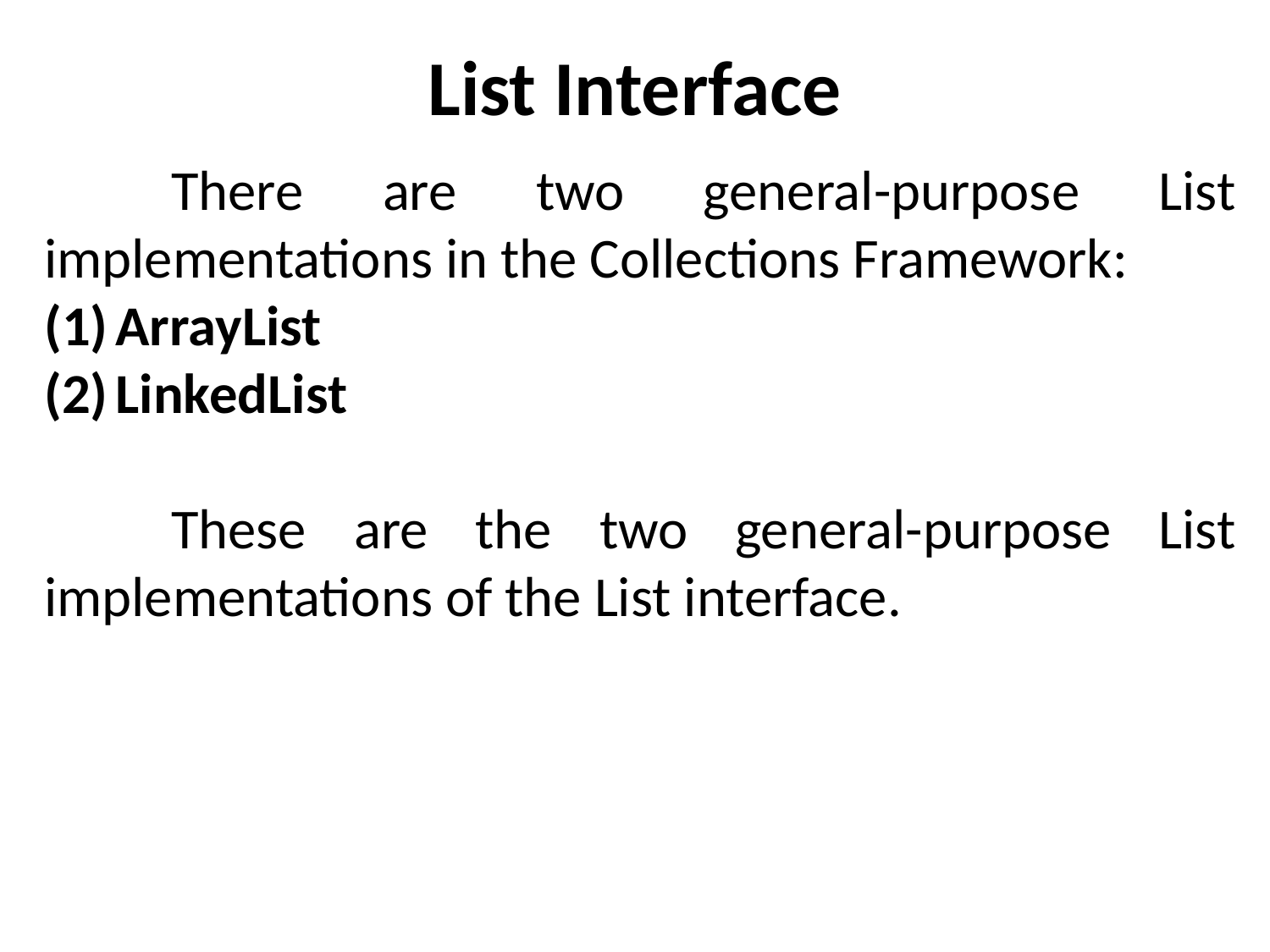

# List Interface
	There are two general-purpose List implementations in the Collections Framework:
ArrayList
LinkedList

	These are the two general-purpose List implementations of the List interface.